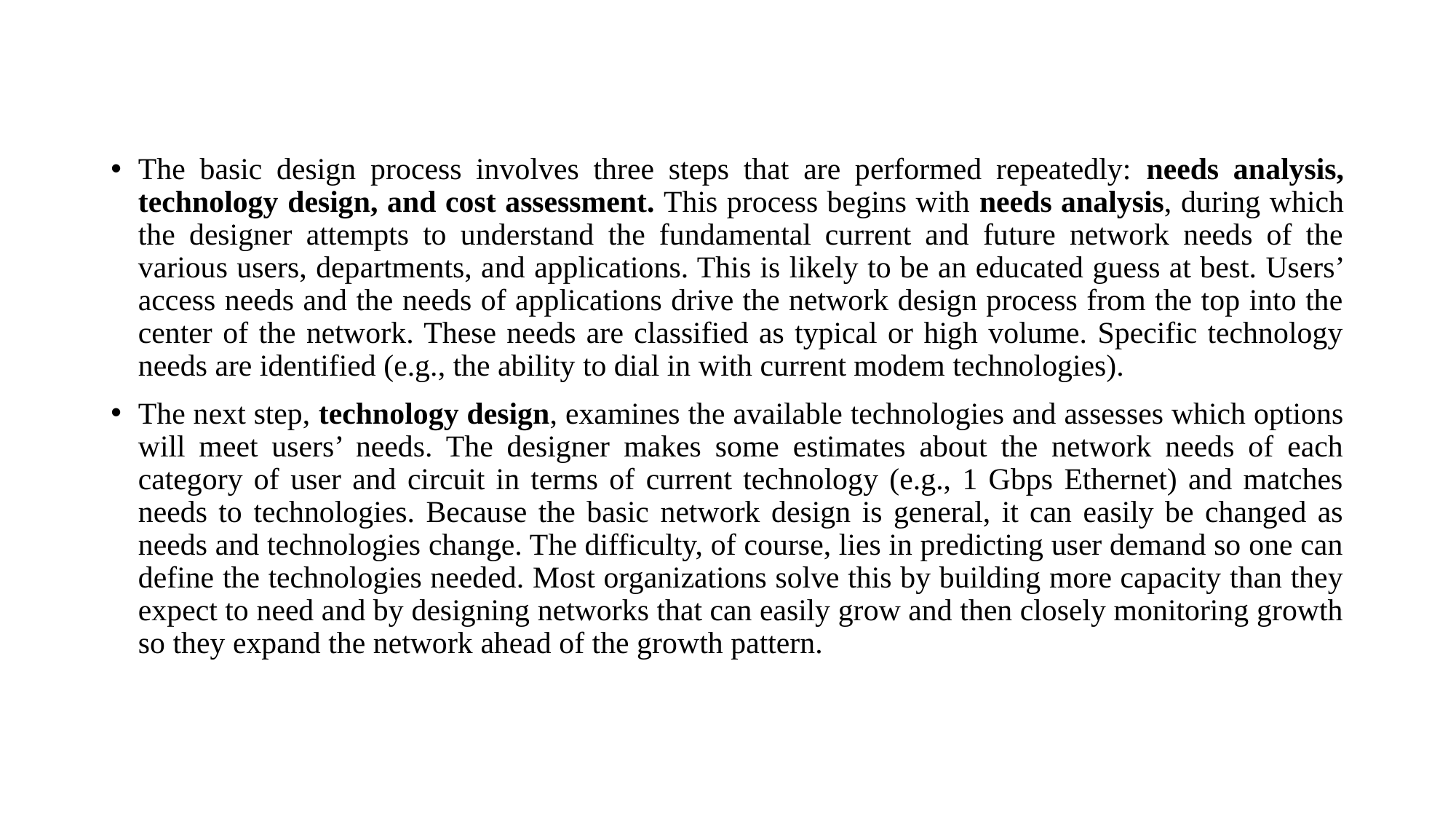

#
The basic design process involves three steps that are performed repeatedly: needs analysis, technology design, and cost assessment. This process begins with needs analysis, during which the designer attempts to understand the fundamental current and future network needs of the various users, departments, and applications. This is likely to be an educated guess at best. Users’ access needs and the needs of applications drive the network design process from the top into the center of the network. These needs are classified as typical or high volume. Specific technology needs are identified (e.g., the ability to dial in with current modem technologies).
The next step, technology design, examines the available technologies and assesses which options will meet users’ needs. The designer makes some estimates about the network needs of each category of user and circuit in terms of current technology (e.g., 1 Gbps Ethernet) and matches needs to technologies. Because the basic network design is general, it can easily be changed as needs and technologies change. The difficulty, of course, lies in predicting user demand so one can define the technologies needed. Most organizations solve this by building more capacity than they expect to need and by designing networks that can easily grow and then closely monitoring growth so they expand the network ahead of the growth pattern.